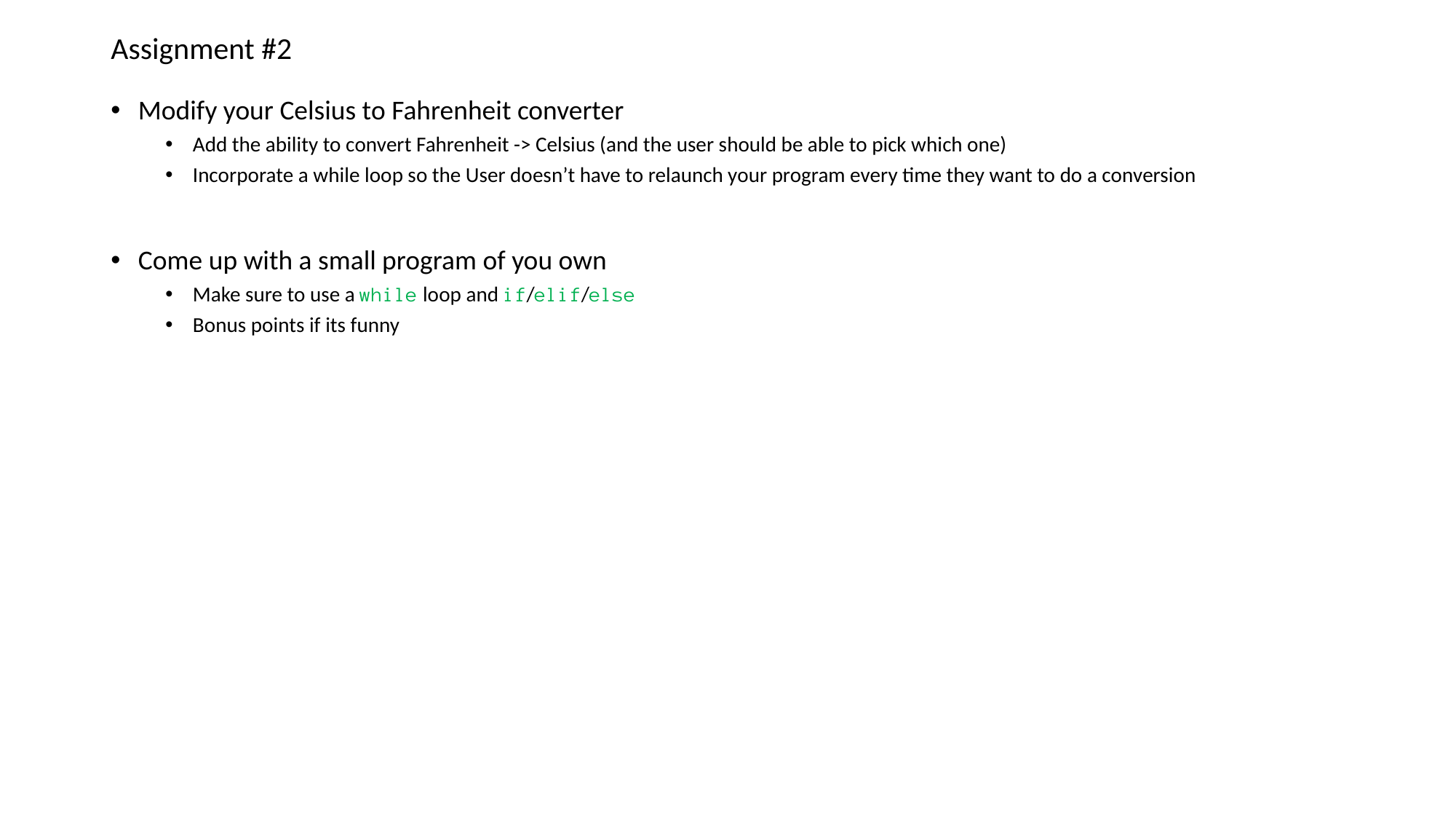

# Assignment #2
Modify your Celsius to Fahrenheit converter
Add the ability to convert Fahrenheit -> Celsius (and the user should be able to pick which one)
Incorporate a while loop so the User doesn’t have to relaunch your program every time they want to do a conversion

Come up with a small program of you own
Make sure to use a while loop and if/elif/else
Bonus points if its funny